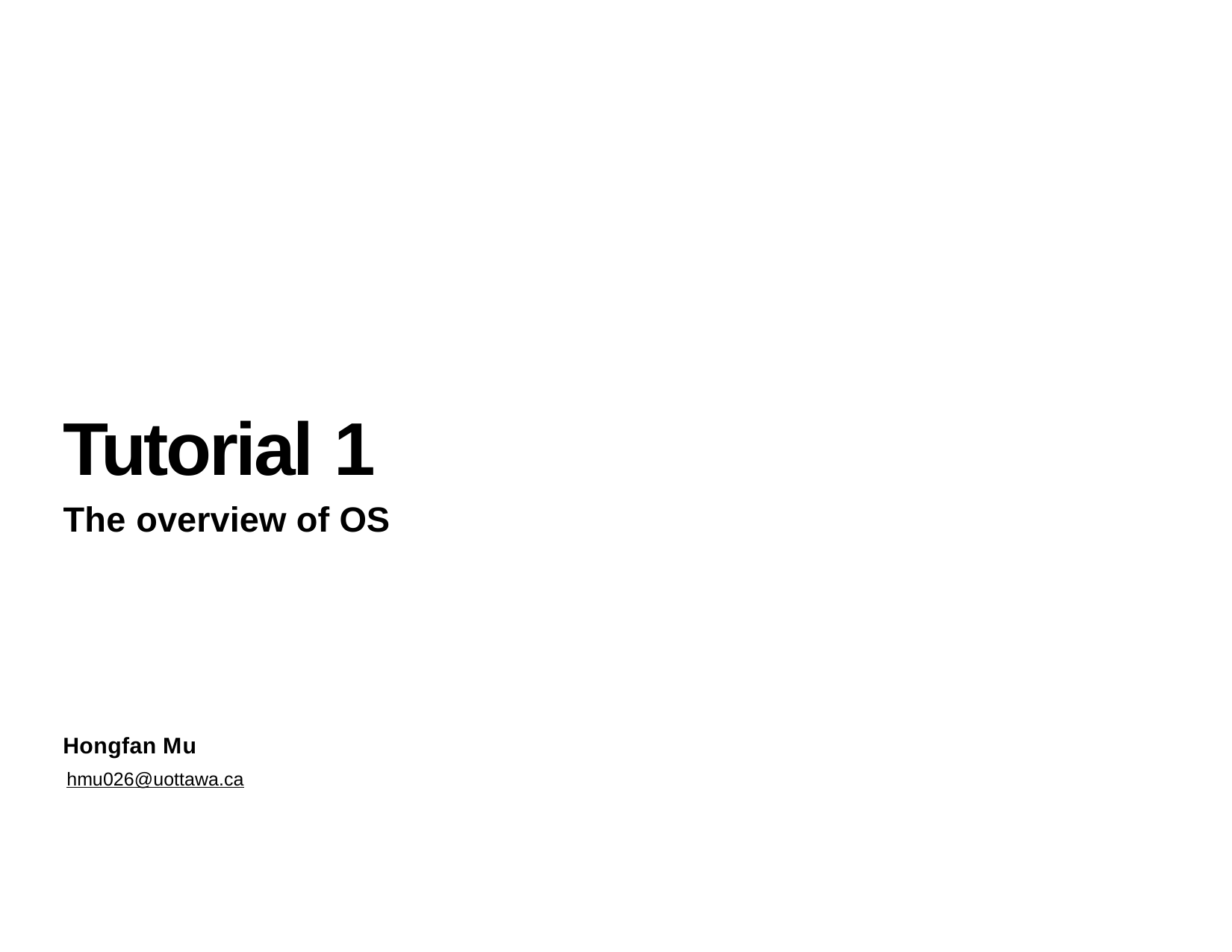

# Tutorial 1
The overview of OS
Hongfan Mu
hmu026@uottawa.ca